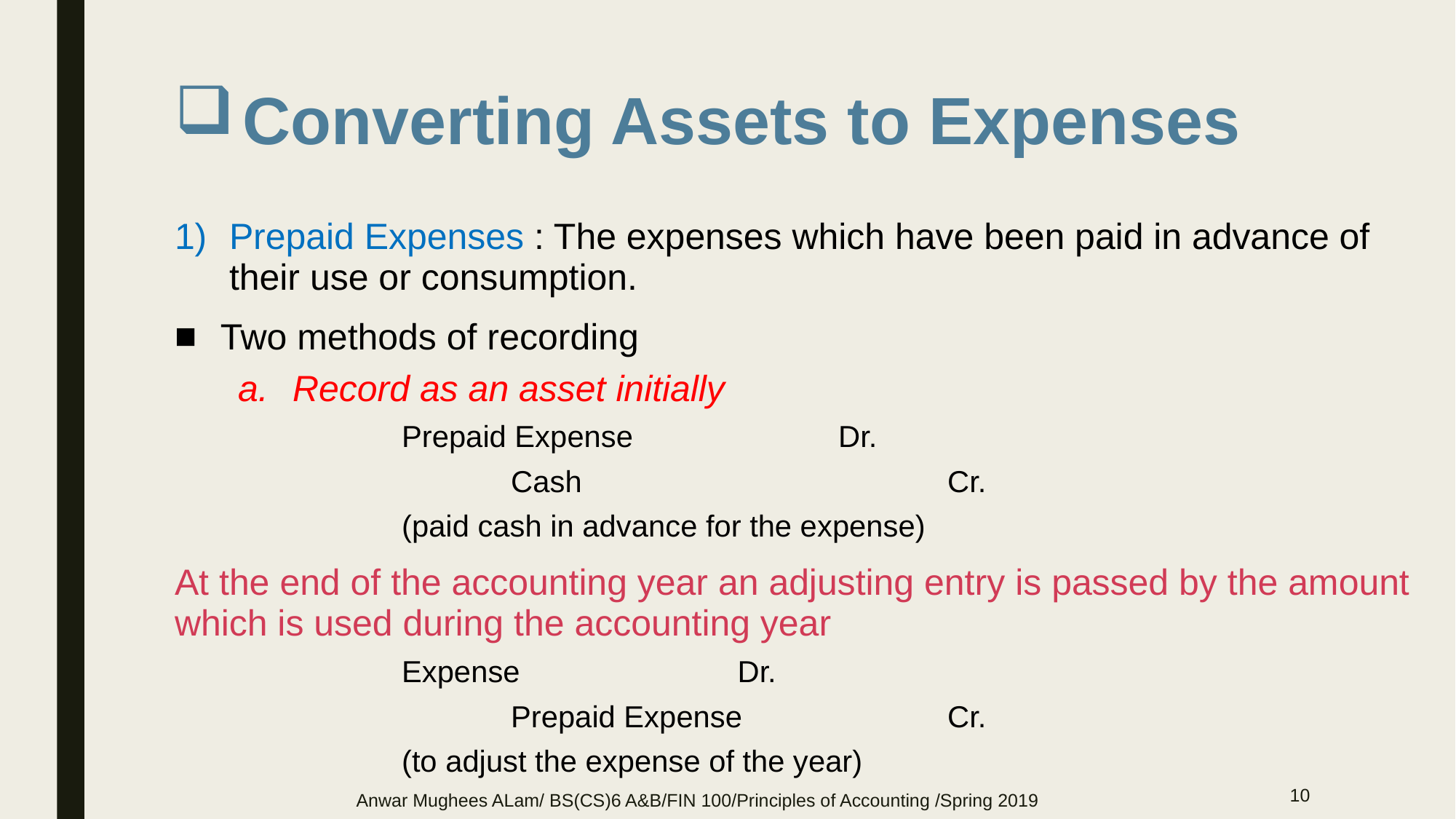

# Converting Assets to Expenses
Prepaid Expenses : The expenses which have been paid in advance of their use or consumption.
Two methods of recording
Record as an asset initially
Prepaid Expense		Dr.
	Cash				Cr.
(paid cash in advance for the expense)
At the end of the accounting year an adjusting entry is passed by the amount which is used during the accounting year
Expense		 Dr.
	Prepaid Expense		Cr.
(to adjust the expense of the year)

10
Anwar Mughees ALam/ BS(CS)6 A&B/FIN 100/Principles of Accounting /Spring 2019